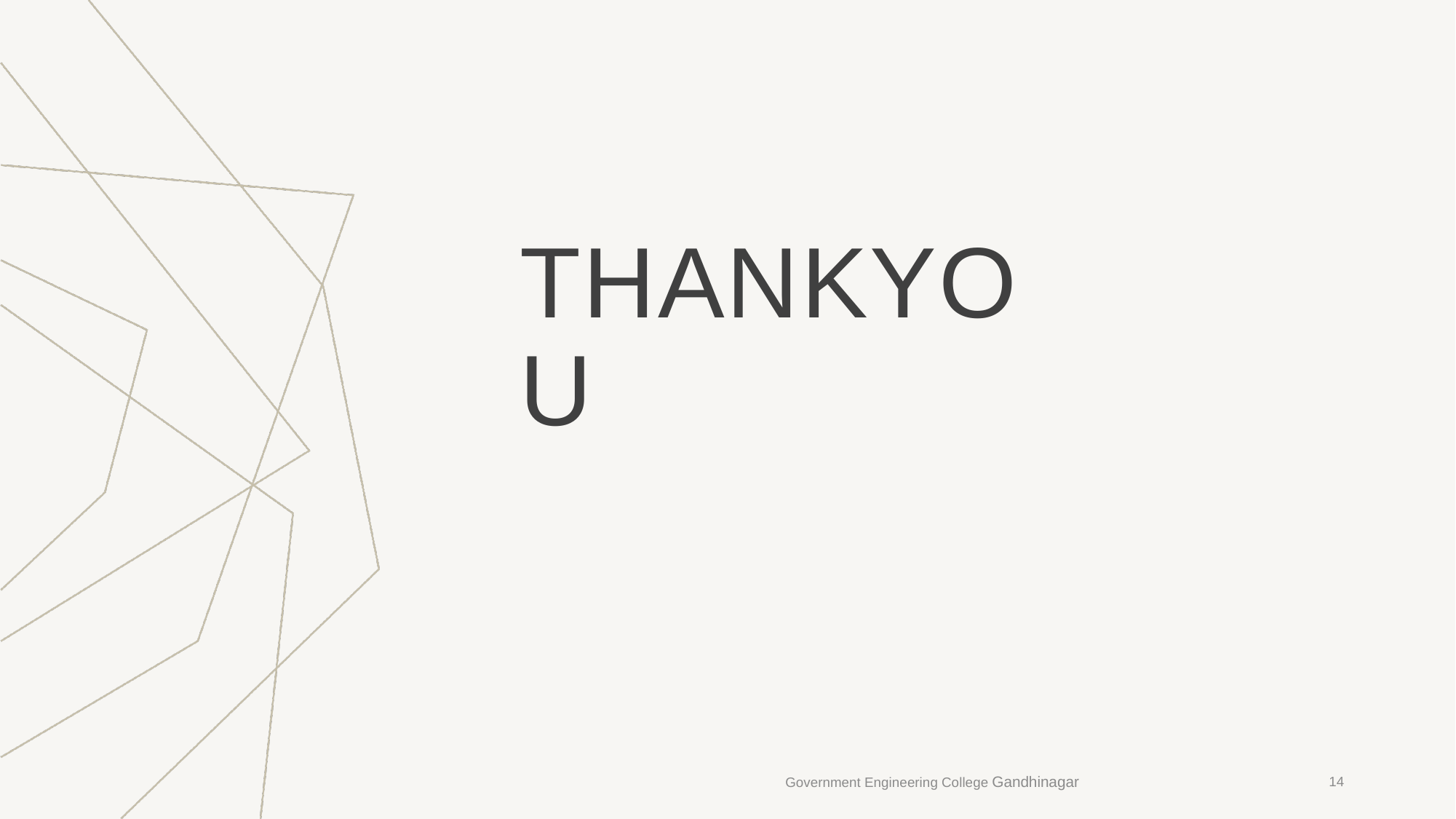

a
# Thankyou
Government Engineering College Gandhinagar
14